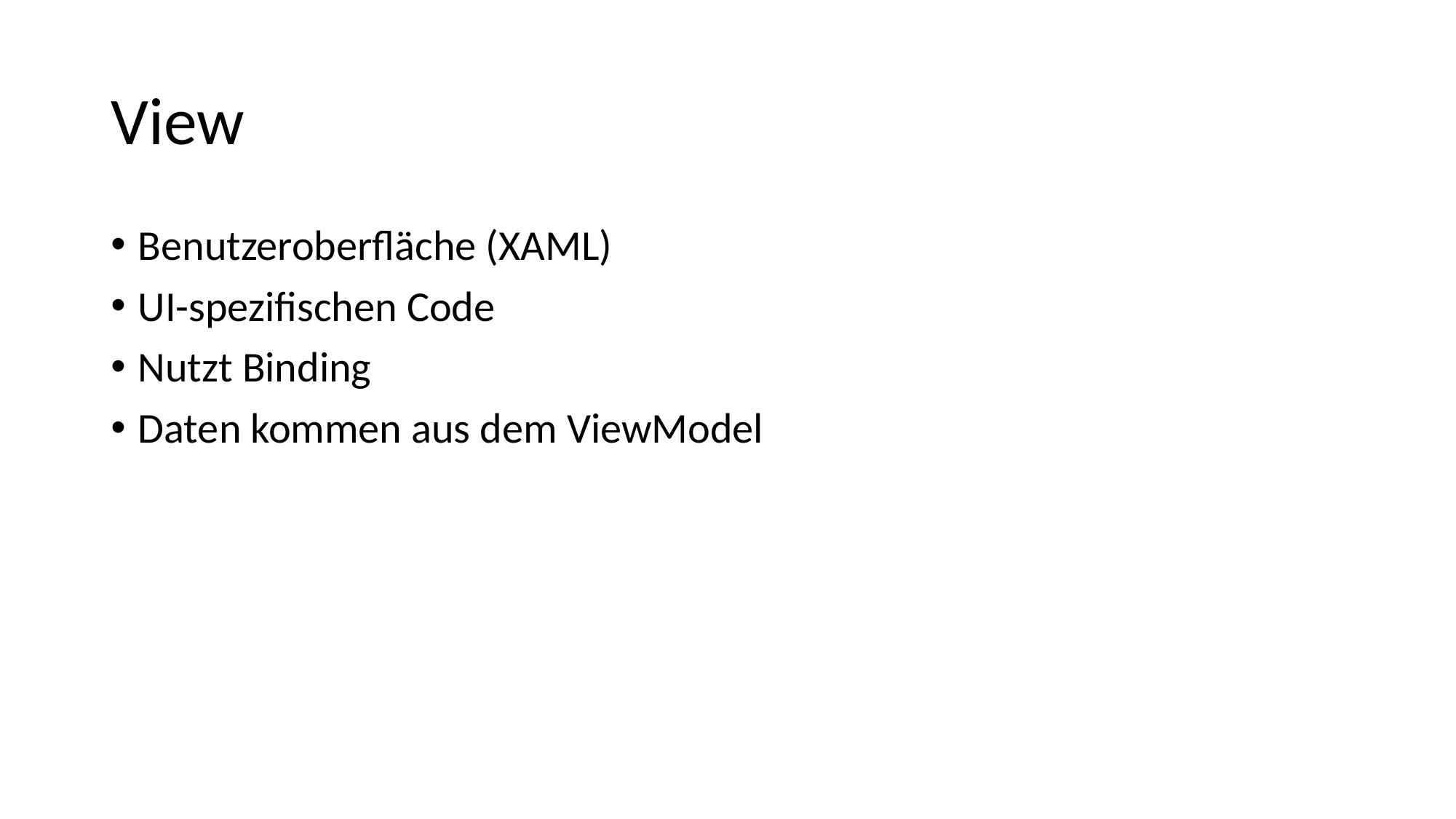

# View
Benutzeroberfläche (XAML)
UI-spezifischen Code
Nutzt Binding
Daten kommen aus dem ViewModel